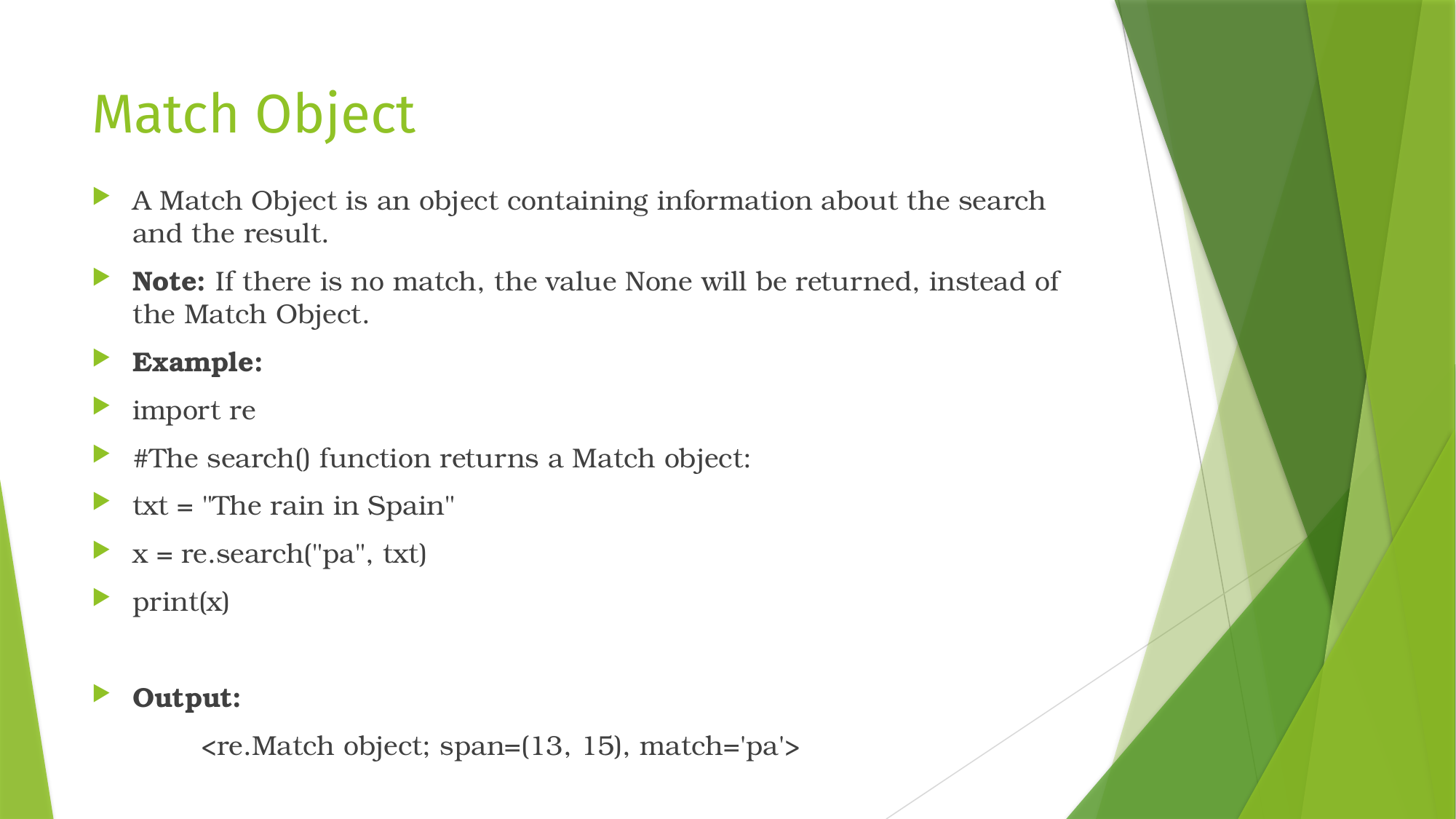

# Match Object
A Match Object is an object containing information about the search and the result.
Note: If there is no match, the value None will be returned, instead of the Match Object.
Example:
import re
#The search() function returns a Match object:
txt = "The rain in Spain"
x = re.search("pa", txt)
print(x)

Output:
	<re.Match object; span=(13, 15), match='pa'>